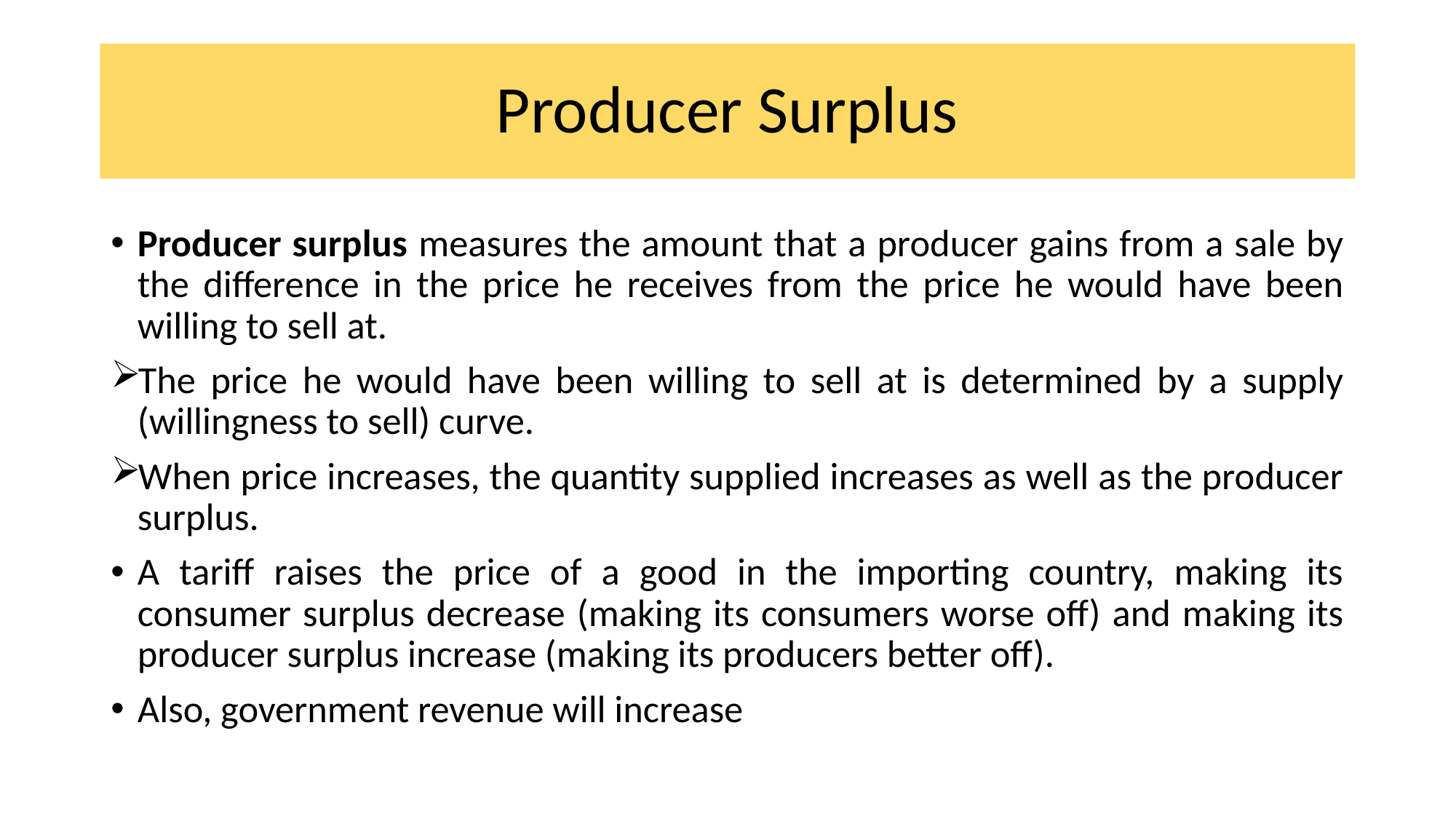

# Producer Surplus
Producer surplus measures the amount that a producer gains from a sale by the difference in the price he receives from the price he would have been willing to sell at.
The price he would have been willing to sell at is determined by a supply (willingness to sell) curve.
When price increases, the quantity supplied increases as well as the producer surplus.
A tariff raises the price of a good in the importing country, making its consumer surplus decrease (making its consumers worse off) and making its producer surplus increase (making its producers better off).
Also, government revenue will increase